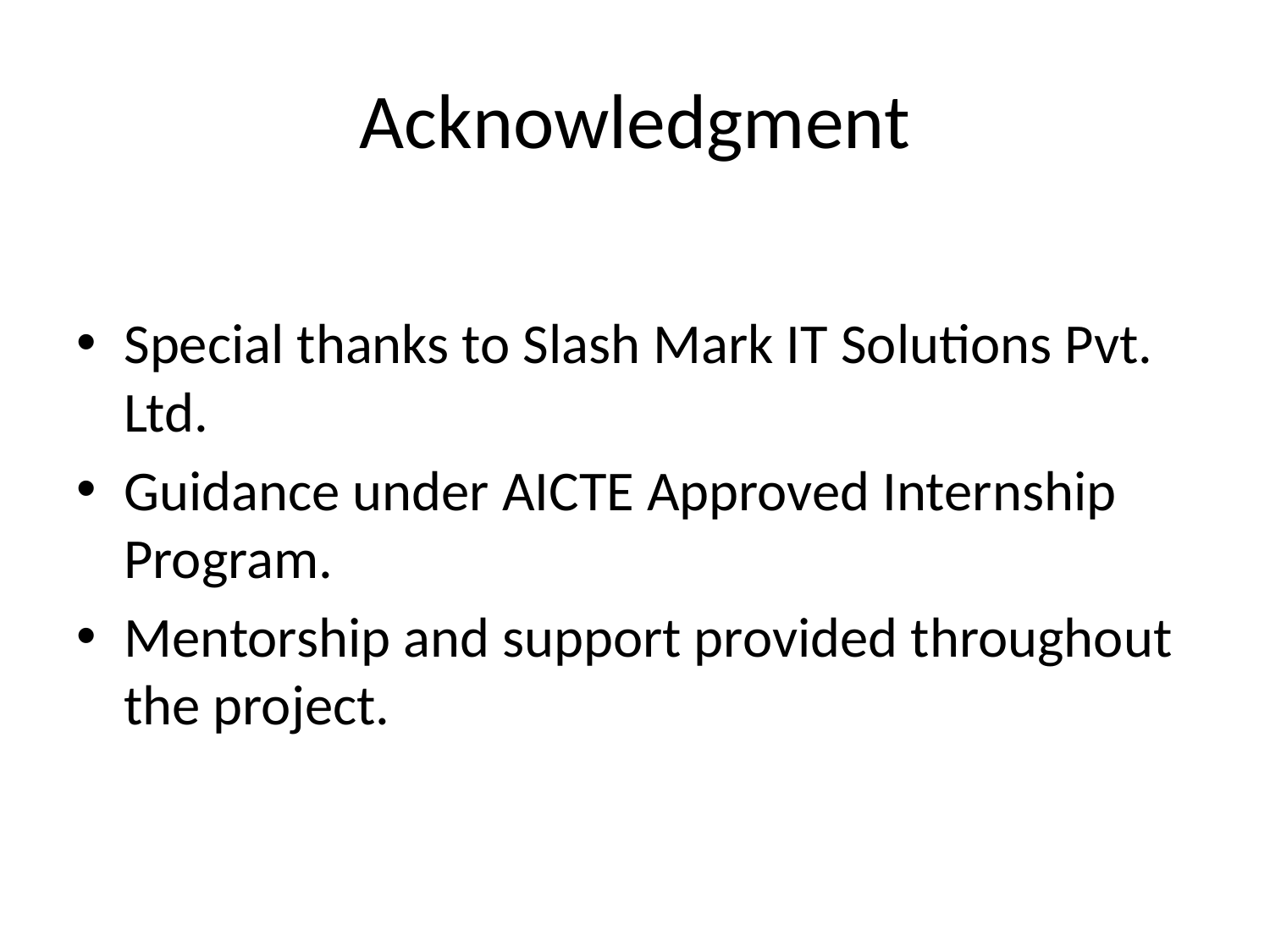

# Acknowledgment

Special thanks to Slash Mark IT Solutions Pvt. Ltd.
Guidance under AICTE Approved Internship Program.
Mentorship and support provided throughout the project.